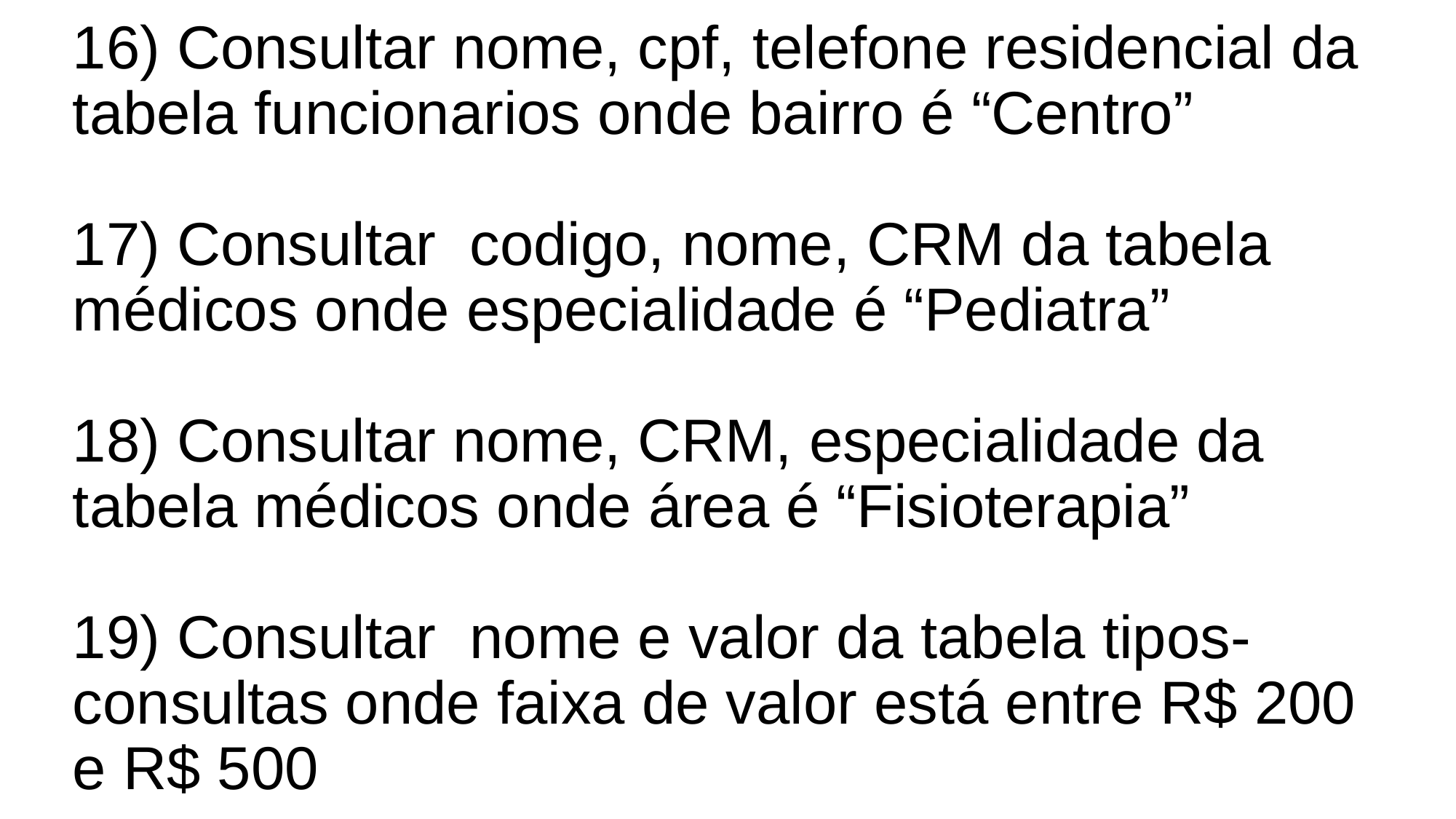

16) Consultar nome, cpf, telefone residencial da tabela funcionarios onde bairro é “Centro”

17) Consultar  codigo, nome, CRM da tabela médicos onde especialidade é “Pediatra”

18) Consultar nome, CRM, especialidade da tabela médicos onde área é “Fisioterapia”

19) Consultar  nome e valor da tabela tipos-consultas onde faixa de valor está entre R$ 200 e R$ 500